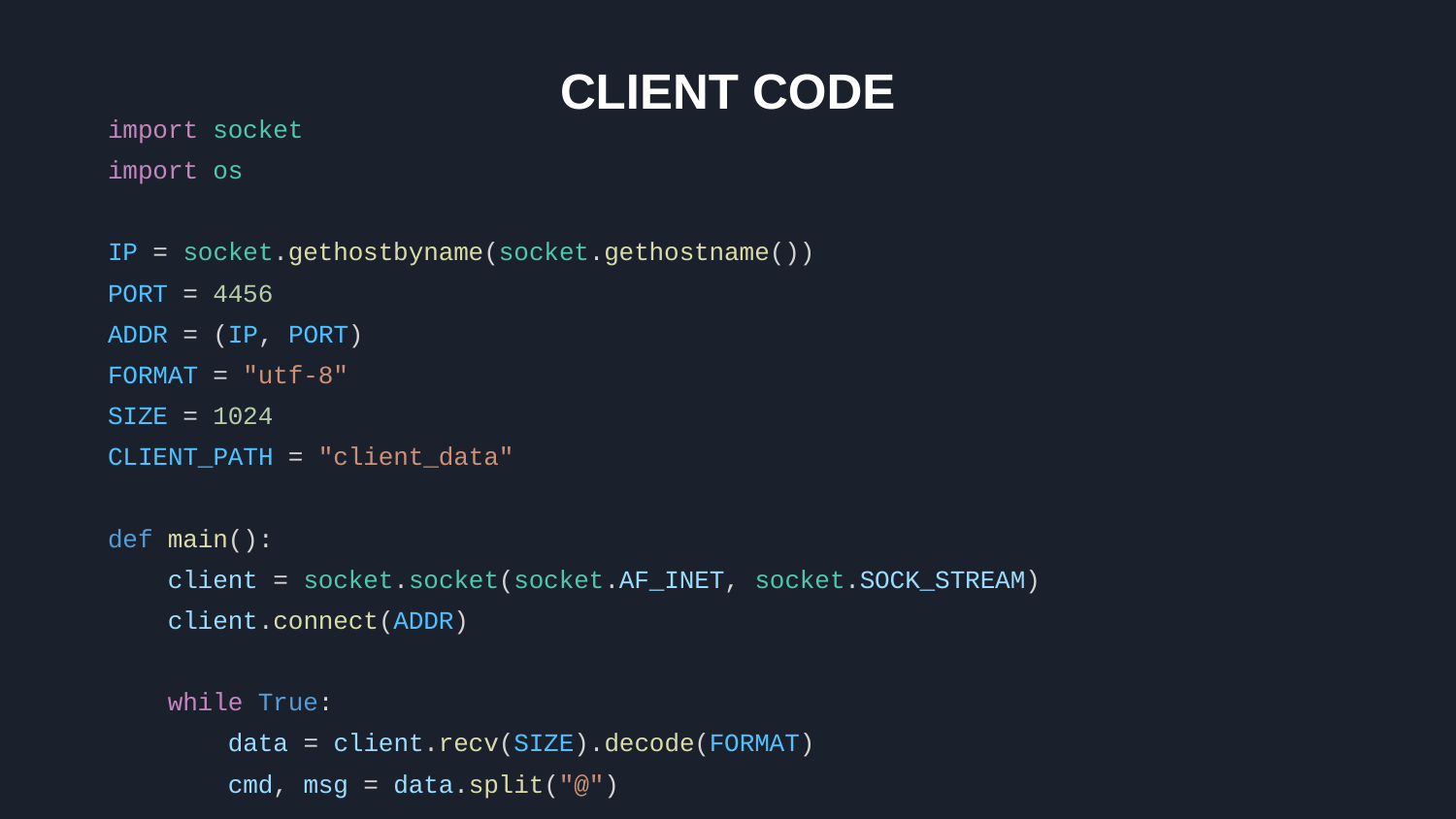

CLIENT CODE
import socket
import os

IP = socket.gethostbyname(socket.gethostname())
PORT = 4456
ADDR = (IP, PORT)
FORMAT = "utf-8"
SIZE = 1024
CLIENT_PATH = "client_data"

def main():
    client = socket.socket(socket.AF_INET, socket.SOCK_STREAM)
    client.connect(ADDR)

    while True:
        data = client.recv(SIZE).decode(FORMAT)
        cmd, msg = data.split("@")